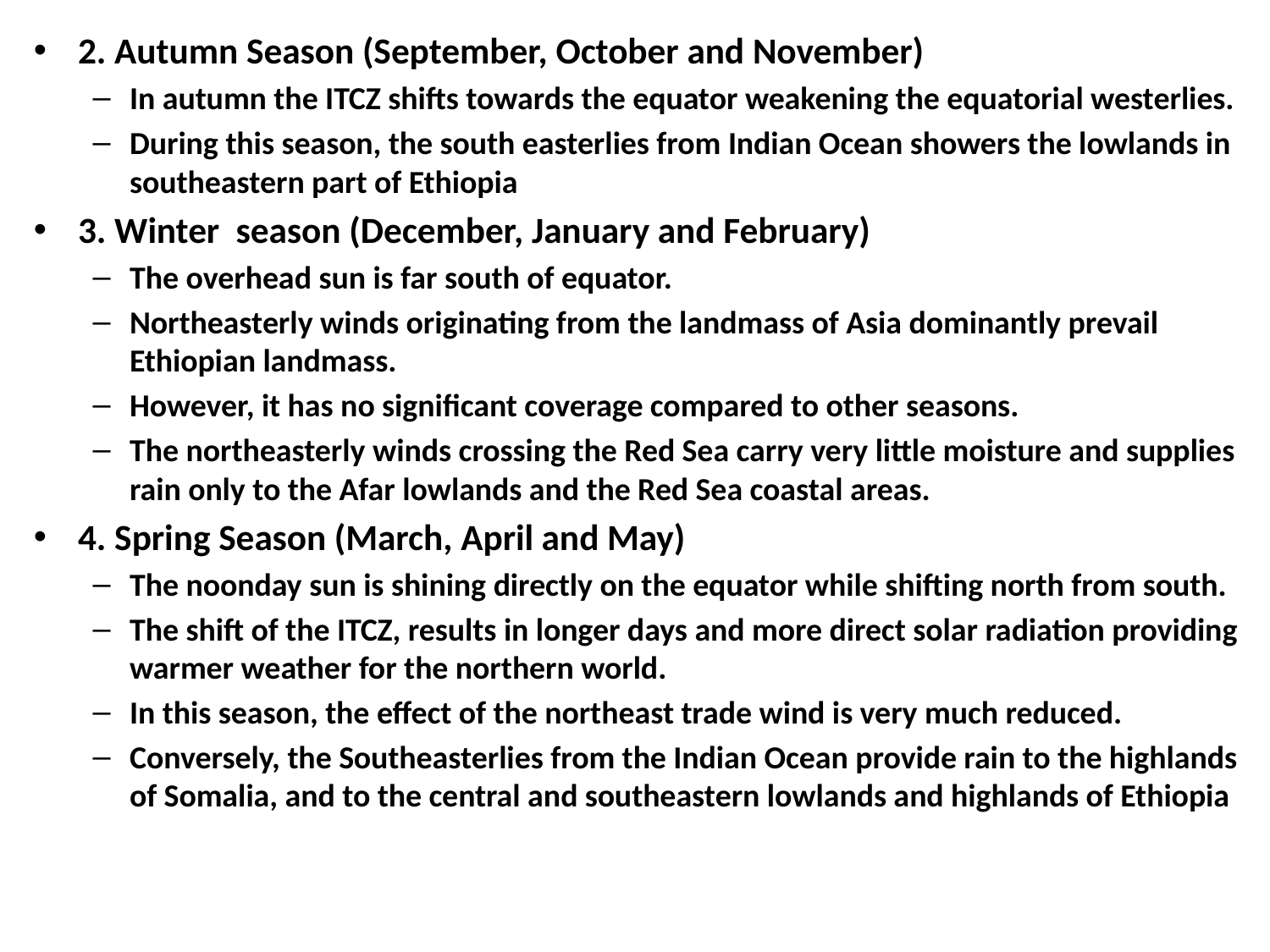

2. Autumn Season (September, October and November)
In autumn the ITCZ shifts towards the equator weakening the equatorial westerlies.
During this season, the south easterlies from Indian Ocean showers the lowlands in southeastern part of Ethiopia
3. Winter  season (December, January and February)
The overhead sun is far south of equator.
Northeasterly winds originating from the landmass of Asia dominantly prevail Ethiopian landmass.
However, it has no significant coverage compared to other seasons.
The northeasterly winds crossing the Red Sea carry very little moisture and supplies rain only to the Afar lowlands and the Red Sea coastal areas.
4. Spring Season (March, April and May)
The noonday sun is shining directly on the equator while shifting north from south.
The shift of the ITCZ, results in longer days and more direct solar radiation providing warmer weather for the northern world.
In this season, the effect of the northeast trade wind is very much reduced.
Conversely, the Southeasterlies from the Indian Ocean provide rain to the highlands of Somalia, and to the central and southeastern lowlands and highlands of Ethiopia